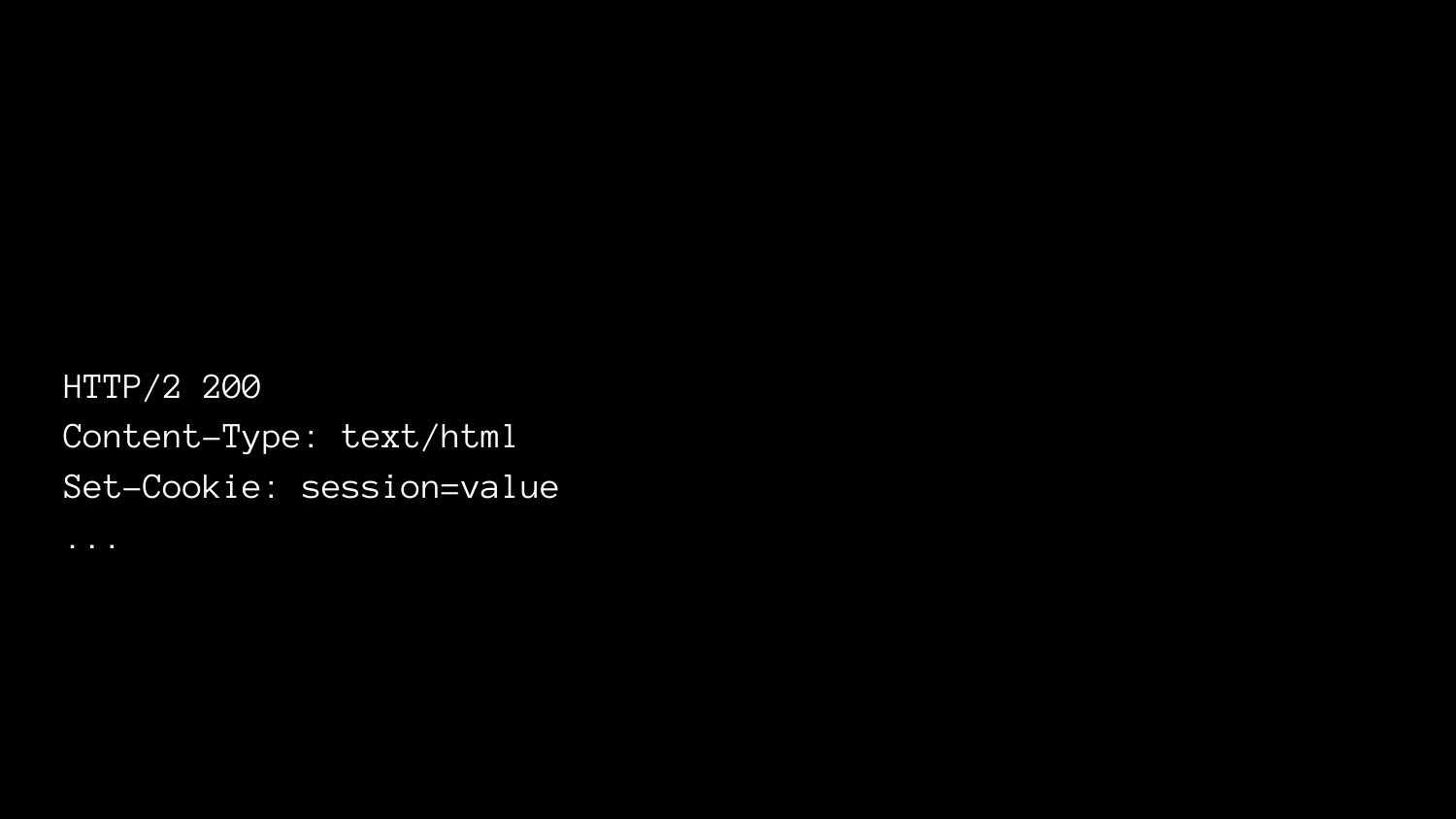

HTTP/2 200
Content-Type: text/html
Set-Cookie: session=value
...